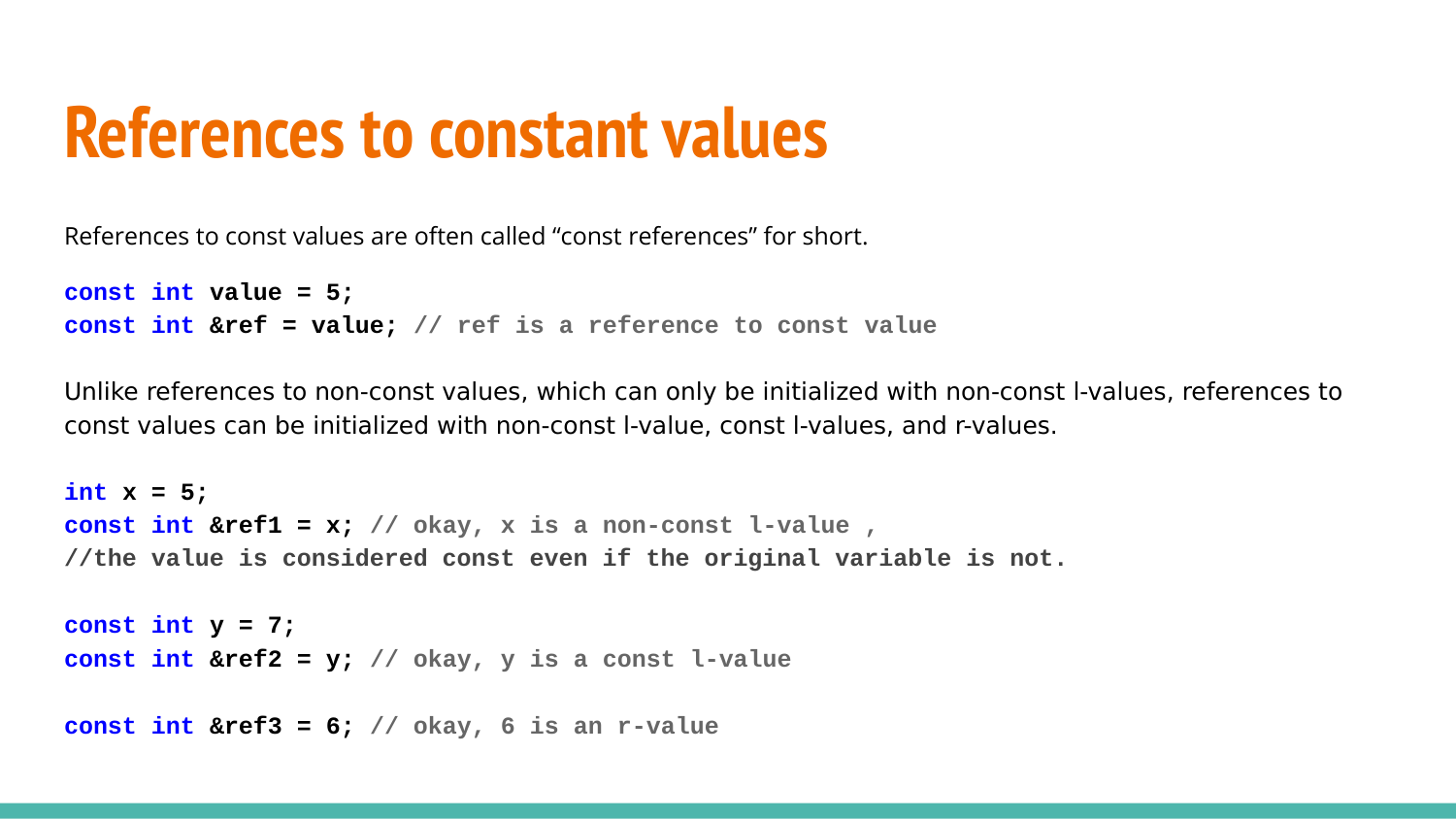

# References to constant values
References to const values are often called “const references” for short.
const int value = 5;
const int &ref = value; // ref is a reference to const value

Unlike references to non-const values, which can only be initialized with non-const l-values, references to const values can be initialized with non-const l-value, const l-values, and r-values.
int x = 5;
const int &ref1 = x; // okay, x is a non-const l-value ,
//the value is considered const even if the original variable is not.

const int y = 7;
const int &ref2 = y; // okay, y is a const l-value

const int &ref3 = 6; // okay, 6 is an r-value